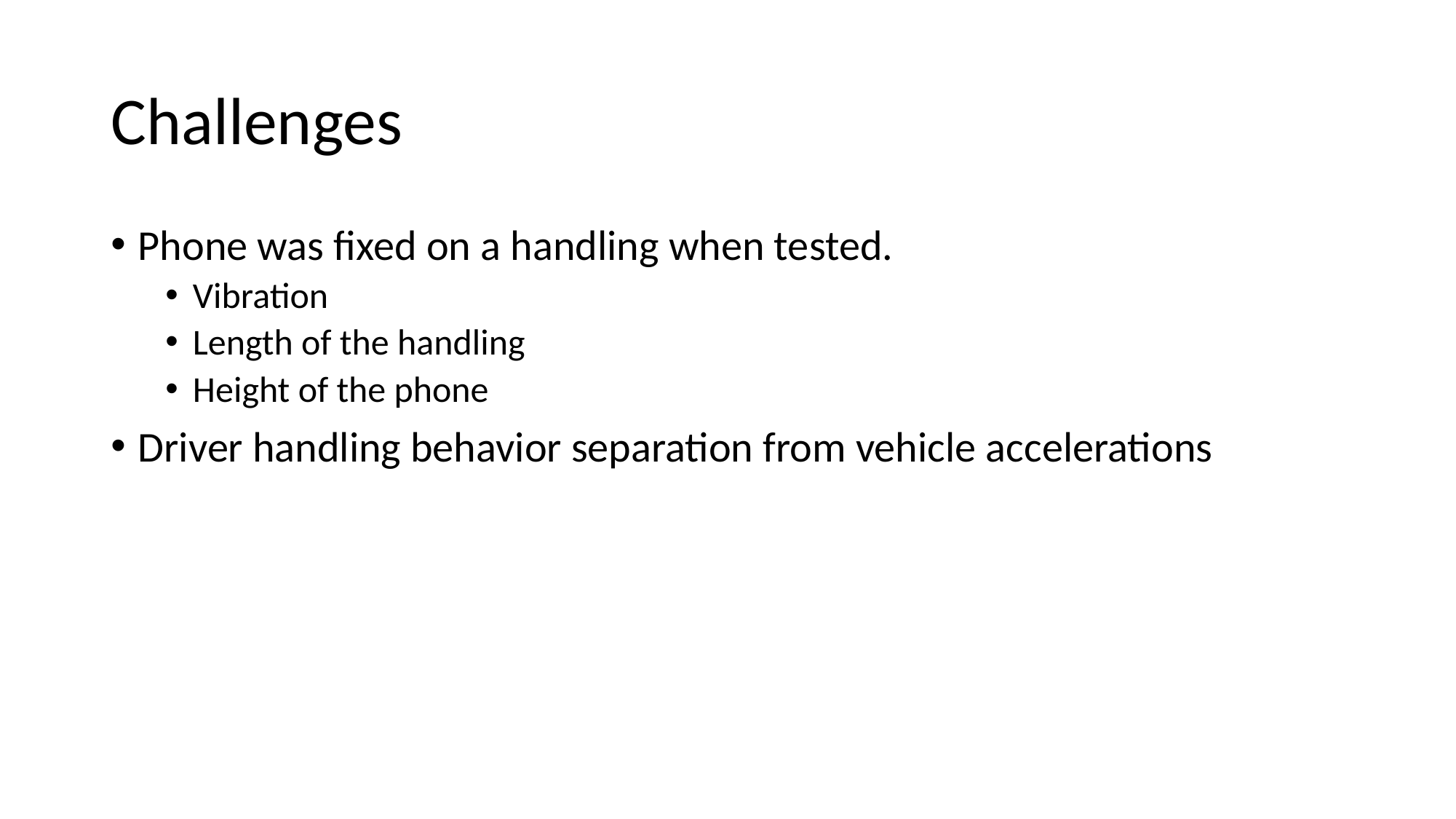

# Challenges
Phone was fixed on a handling when tested.
Vibration
Length of the handling
Height of the phone
Driver handling behavior separation from vehicle accelerations